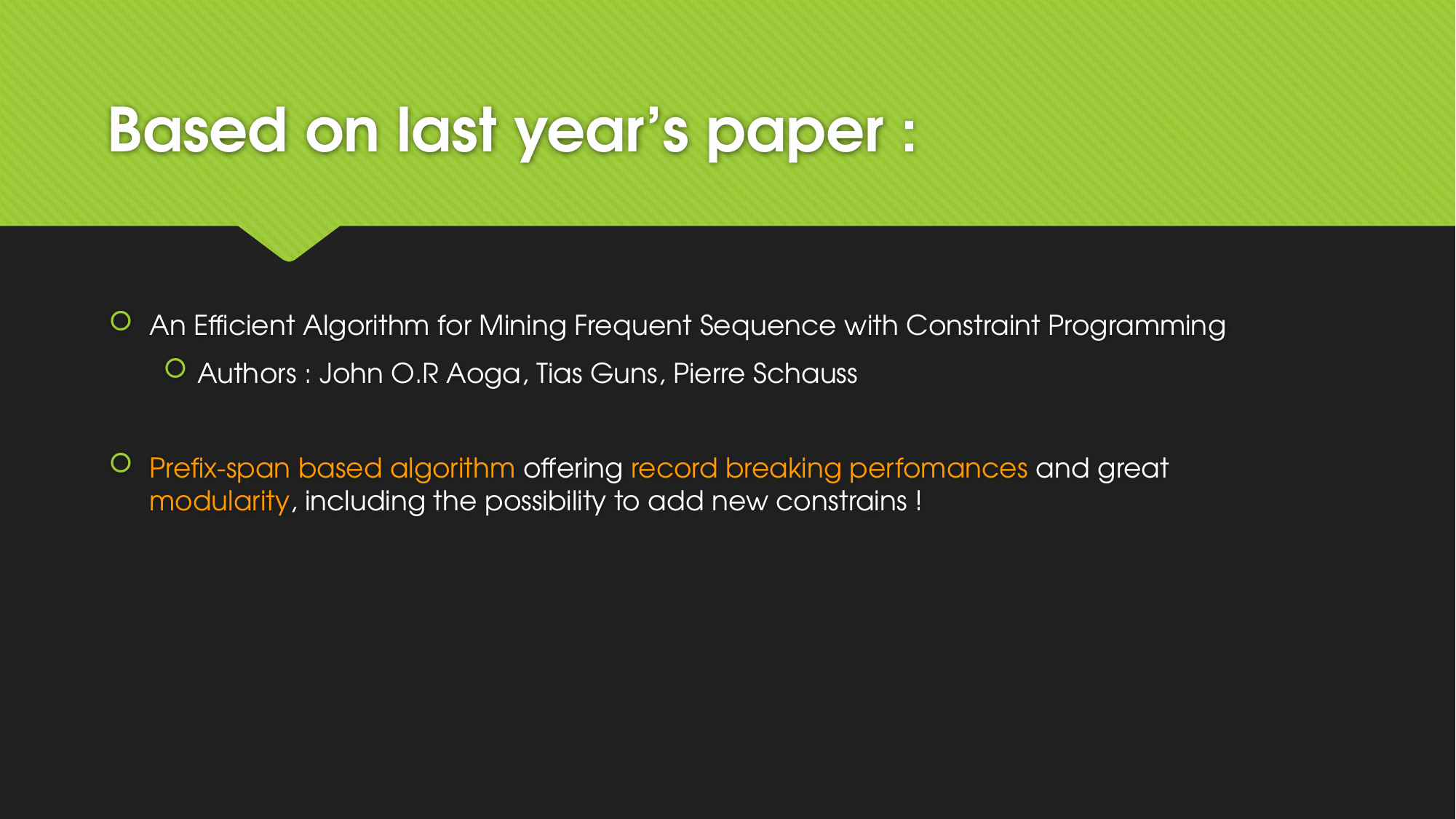

# Based on last year’s paper :
An Efficient Algorithm for Mining Frequent Sequence with Constraint Programming
Authors : John O.R Aoga, Tias Guns, Pierre Schauss

Prefix-span based algorithm offering record breaking perfomances and great modularity, including the possibility to add new constrains !